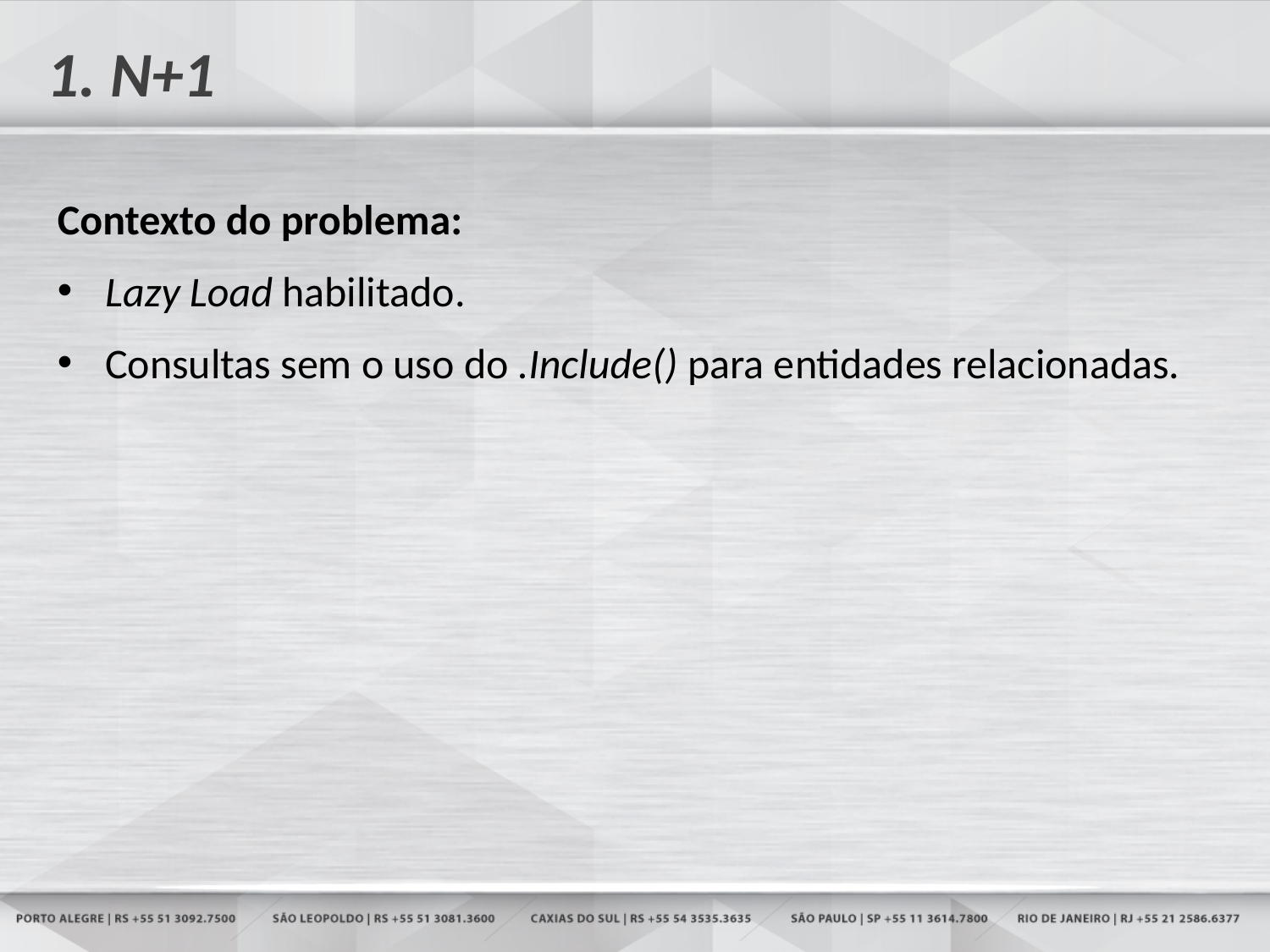

# 1. N+1
Contexto do problema:
Lazy Load habilitado.
Consultas sem o uso do .Include() para entidades relacionadas.